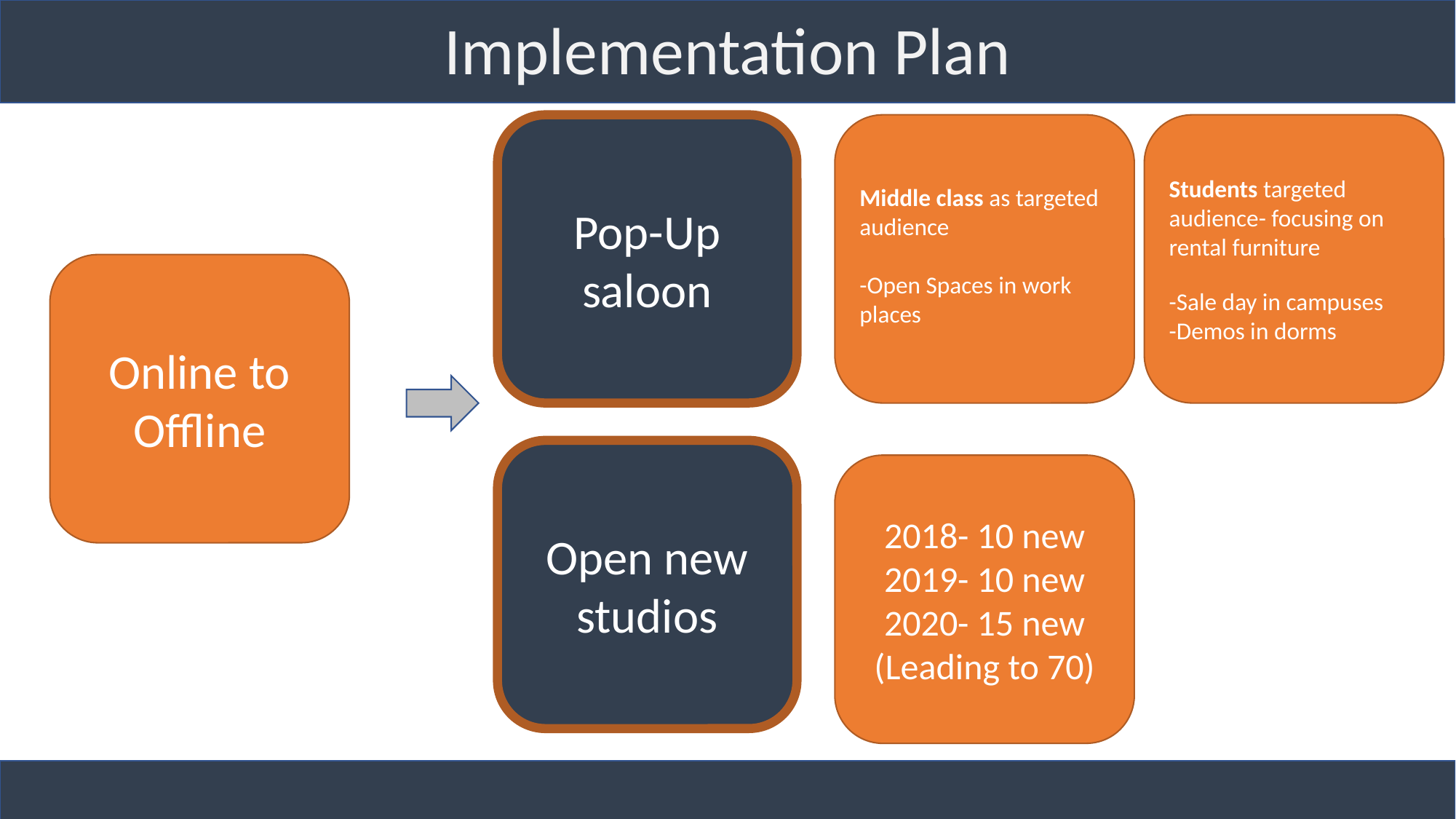

# Implementation Plan
Students targeted audience- focusing on rental furniture

-Sale day in campuses
-Demos in dorms
Pop-Up saloon

Middle class as targeted audience

-Open Spaces in work      places

Online to Offline

Open new studios
2018- 10 new
2019- 10 new
2020- 15 new
(Leading to 70)